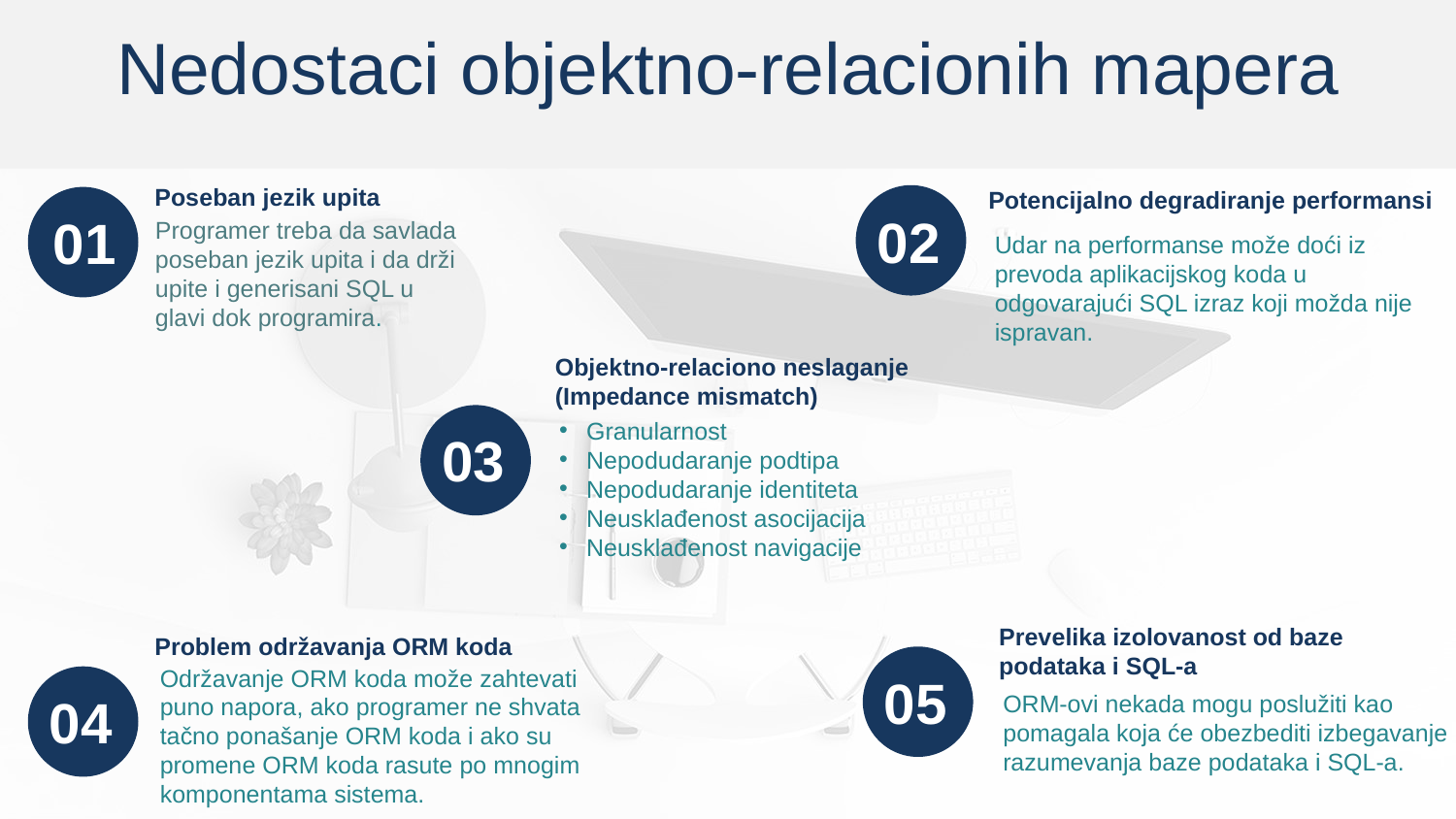

Nedostaci objektno-relacionih mapera
Poseban jezik upita
Programer treba da savlada poseban jezik upita i da drži upite i generisani SQL u glavi dok programira.
Potencijalno degradiranje performansi
Udar na performanse može doći iz prevoda aplikacijskog koda u odgovarajući SQL izraz koji možda nije ispravan.

02
01
Objektno-relaciono neslaganje (Impedance mismatch)
Granularnost
Nepodudaranje podtipa
Nepodudaranje identiteta
Neusklađenost asocijacija
Neusklađenost navigacije

03
Prevelika izolovanost od baze podataka i SQL-a
ORM-ovi nekada mogu poslužiti kao pomagala koja će obezbediti izbegavanje razumevanja baze podataka i SQL-a.
Problem održavanja ORM koda
Održavanje ORM koda može zahtevati puno napora, ako programer ne shvata tačno ponašanje ORM koda i ako su promene ORM koda rasute po mnogim komponentama sistema.

05
04